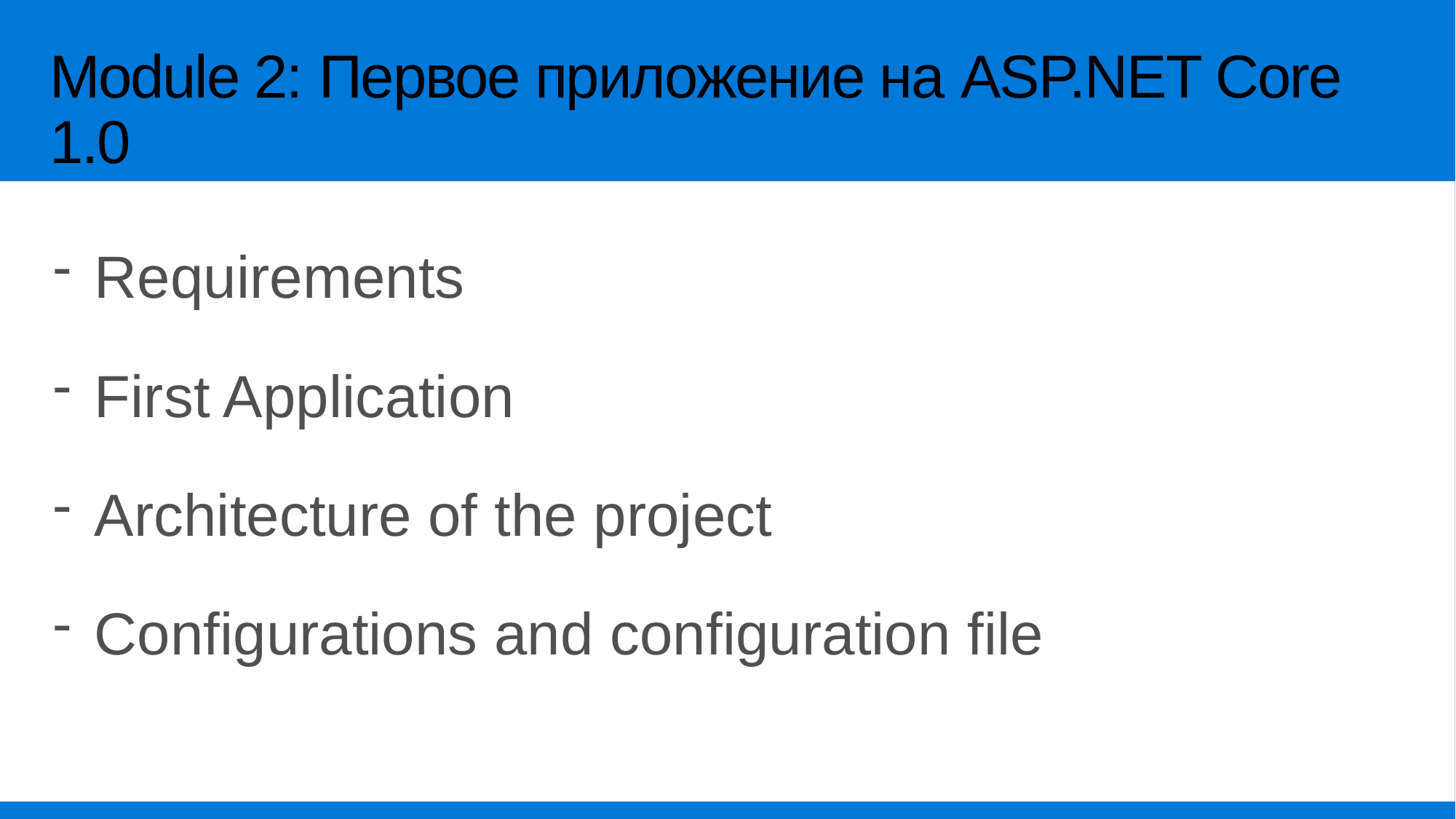

# Module 2: Первое приложение на ASP.NET Core 1.0

Requirements
First Application
Architecture of the project
Configurations and configuration file